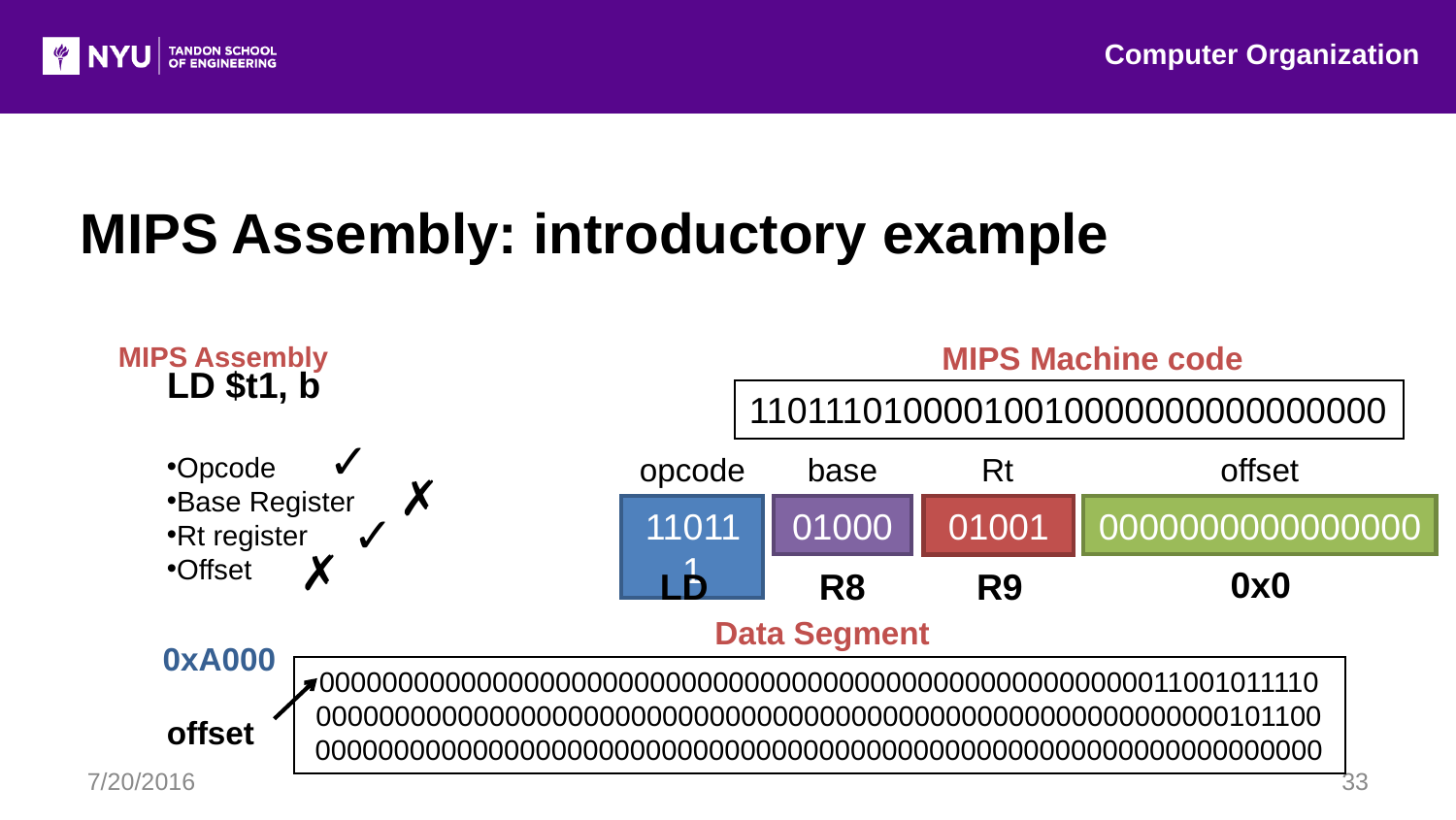

Computer Organization
MIPS Assembly: introductory example
MIPS Machine code

MIPS Assembly
LD $t1, b

Opcode
Base Register
Rt register
Offset

11011101000010010000000000000000
✓
opcode
base
offset
Rt
✗
110111
01000
0000000000000000
01001
✓
✗
0x0
LD
R8
R9
Data Segment
0xA000
0000000000000000000000000000000000000000000000000000011001011110
0000000000000000000000000000000000000000000000000000000000101100
0000000000000000000000000000000000000000000000000000000000000000
offset
7/20/2016
33